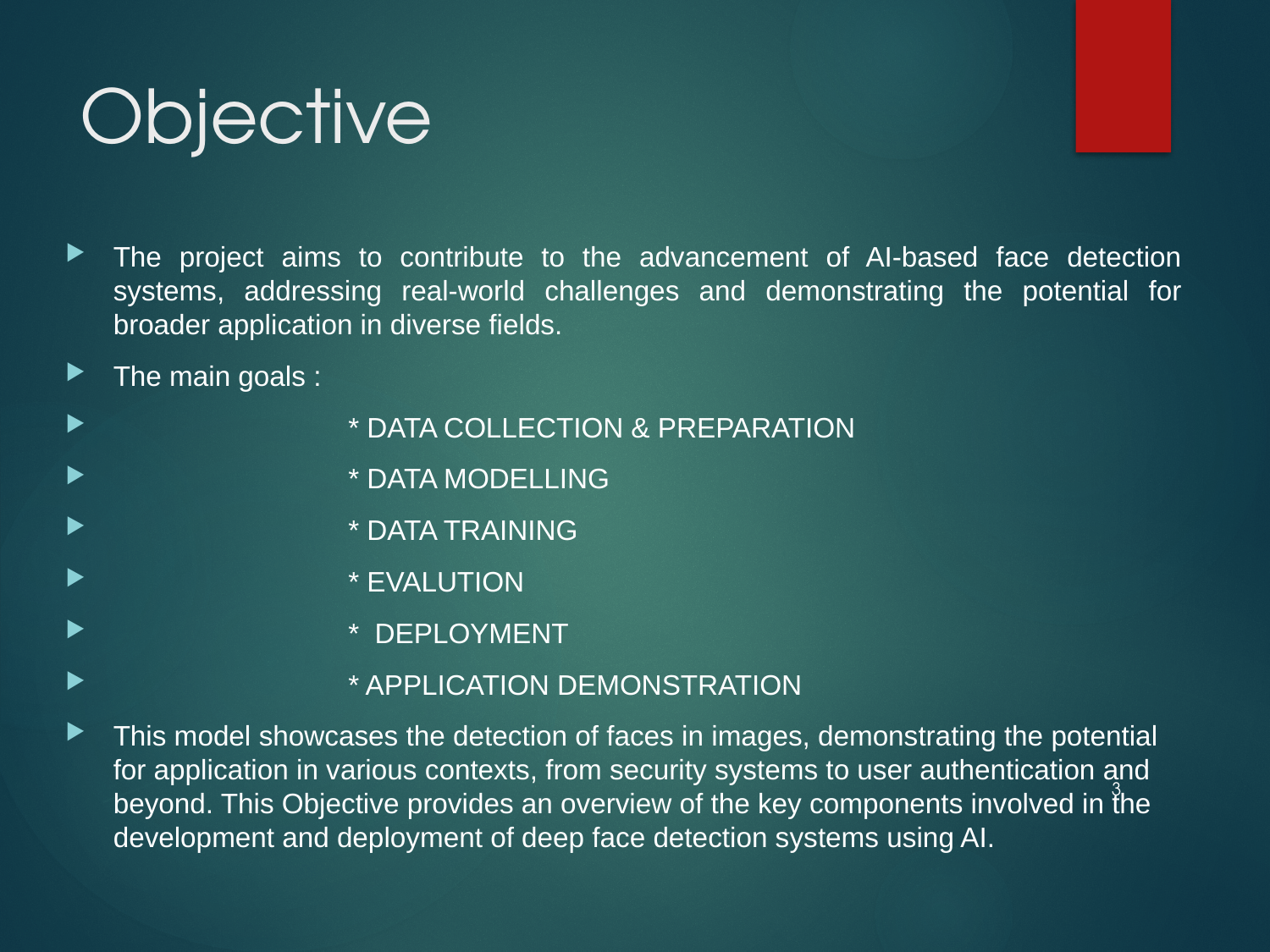

# Objective
The project aims to contribute to the advancement of AI-based face detection systems, addressing real-world challenges and demonstrating the potential for broader application in diverse fields.
The main goals :
                              * DATA COLLECTION & PREPARATION
                              * DATA MODELLING
                              * DATA TRAINING
                              * EVALUTION
                              *  DEPLOYMENT
                              * APPLICATION DEMONSTRATION
This model showcases the detection of faces in images, demonstrating the potential for application in various contexts, from security systems to user authentication and beyond. This Objective provides an overview of the key components involved in the development and deployment of deep face detection systems using AI.

3